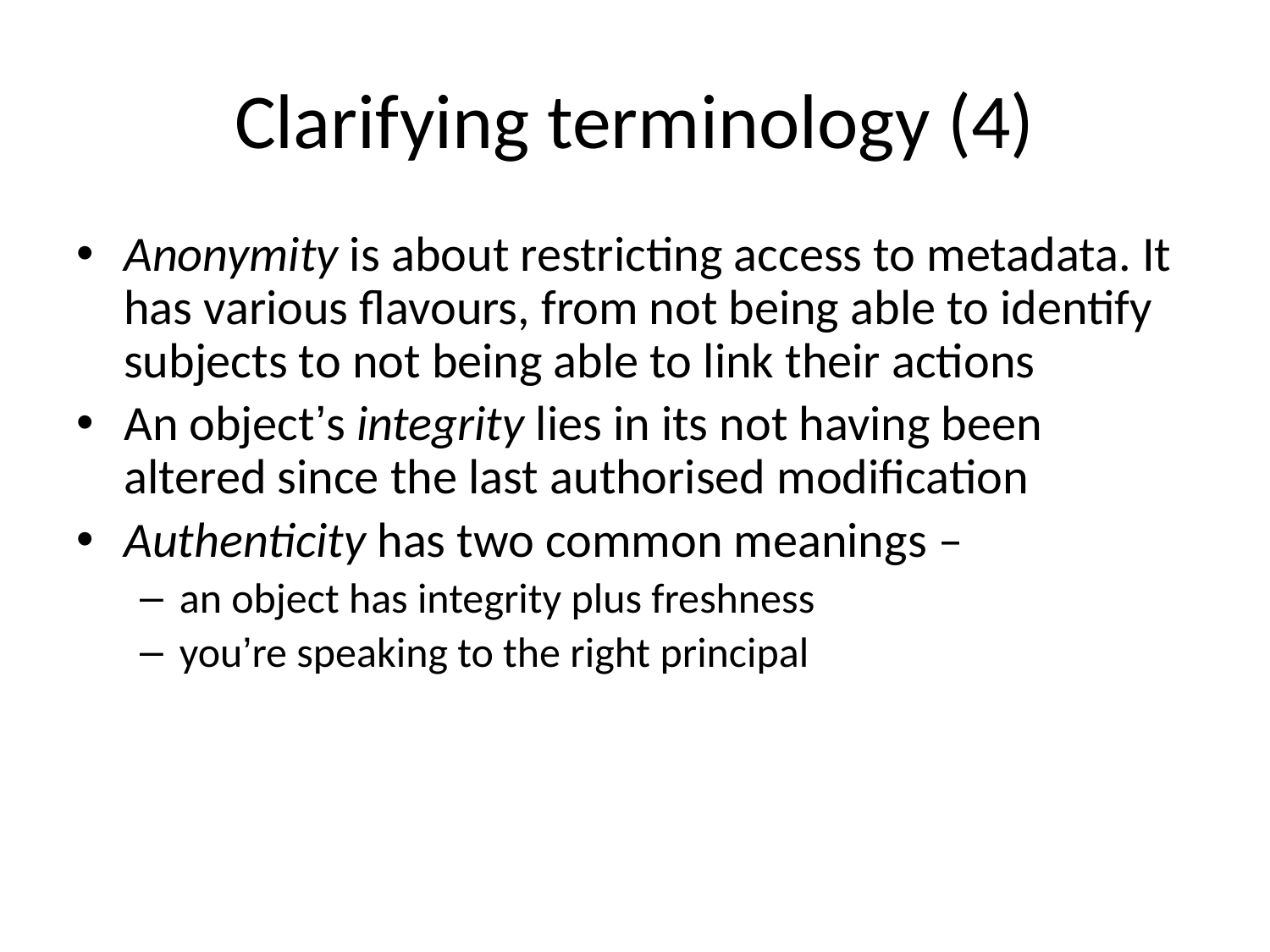

# Clarifying terminology (4)
Anonymity is about restricting access to metadata. It has various flavours, from not being able to identify subjects to not being able to link their actions
An object’s integrity lies in its not having been altered since the last authorised modification
Authenticity has two common meanings –
an object has integrity plus freshness
you’re speaking to the right principal